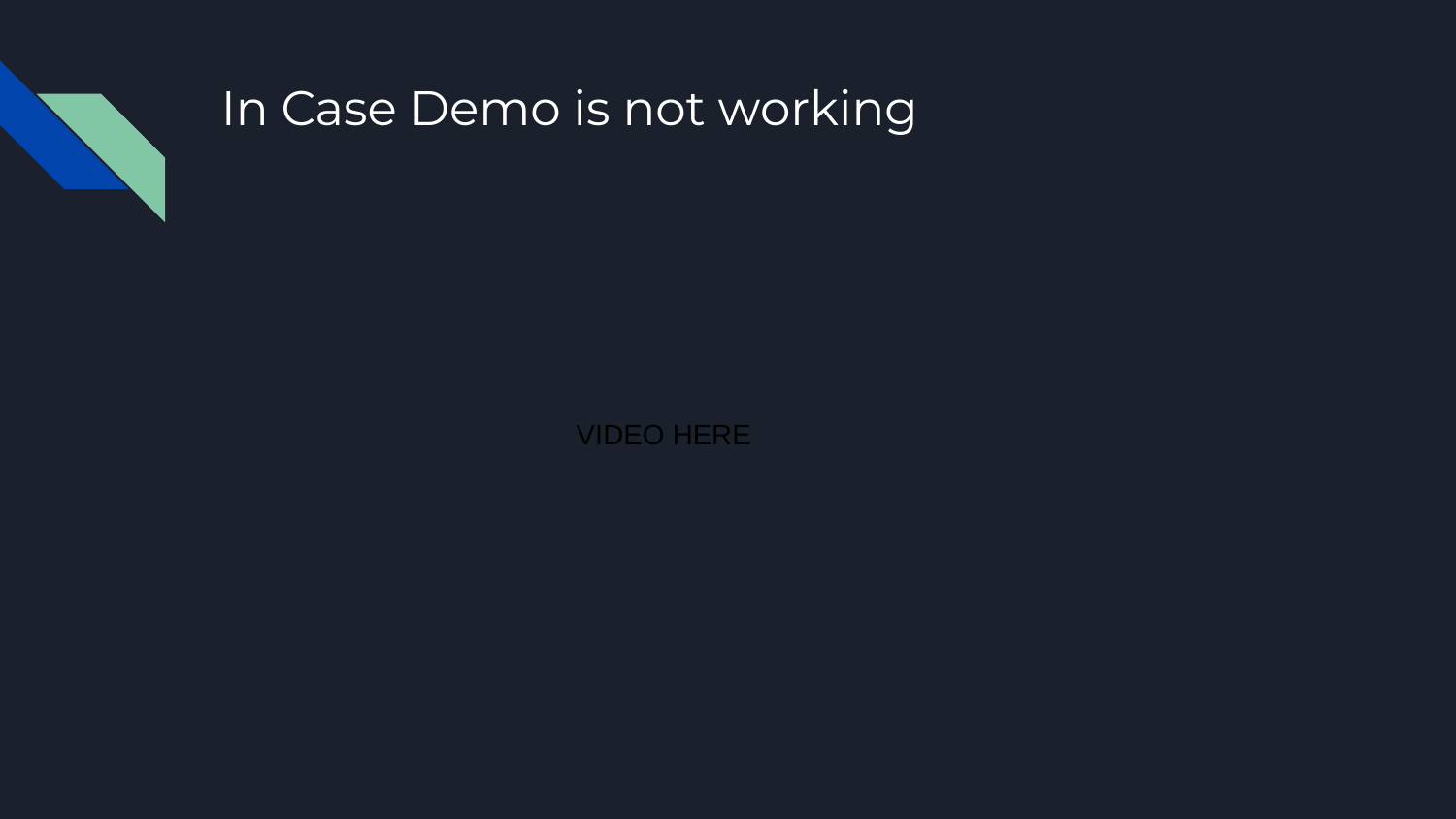

# In Case Demo is not working
VIDEO HERE